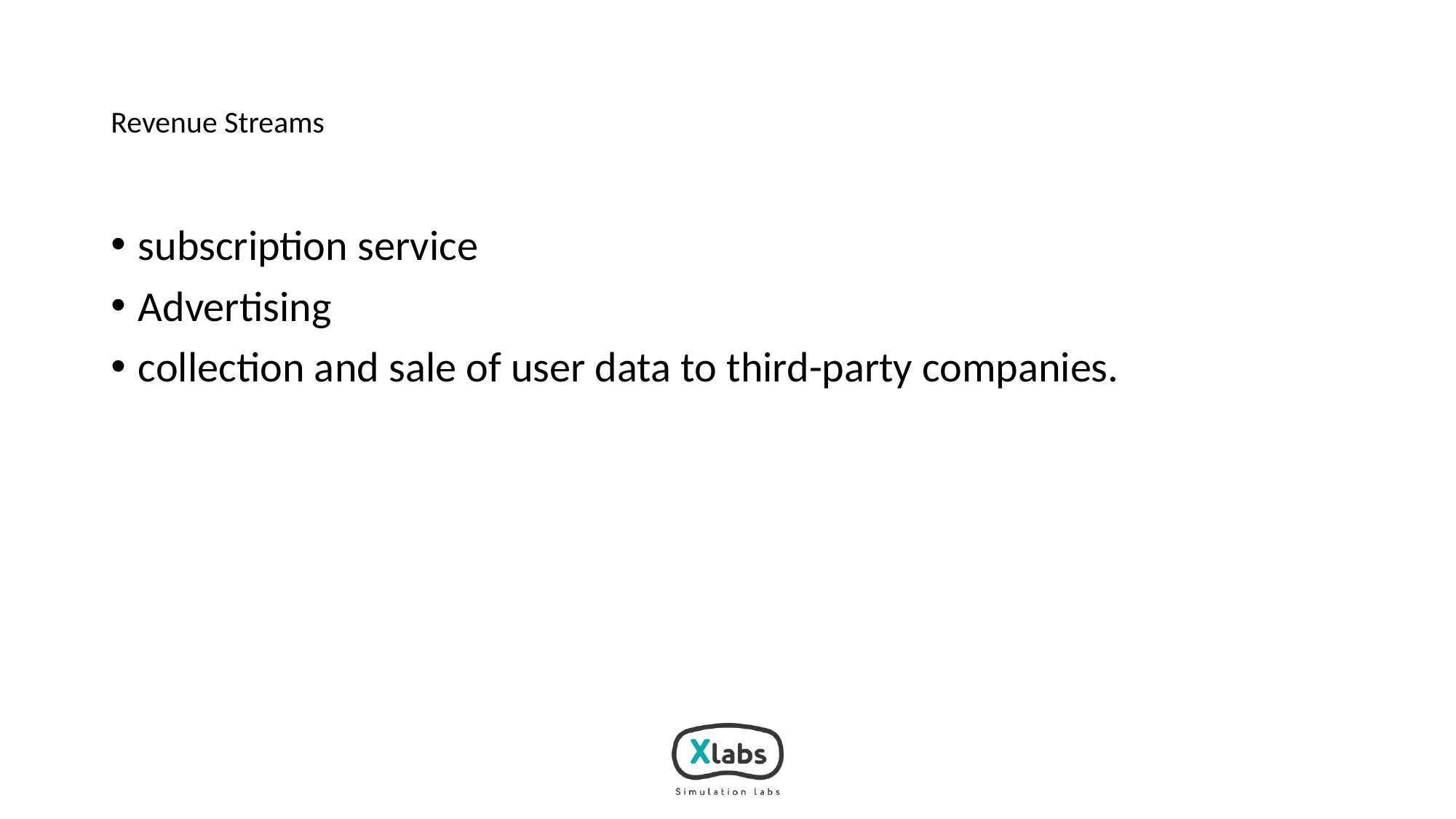

# Revenue Streams
subscription service
Advertising
collection and sale of user data to third-party companies.